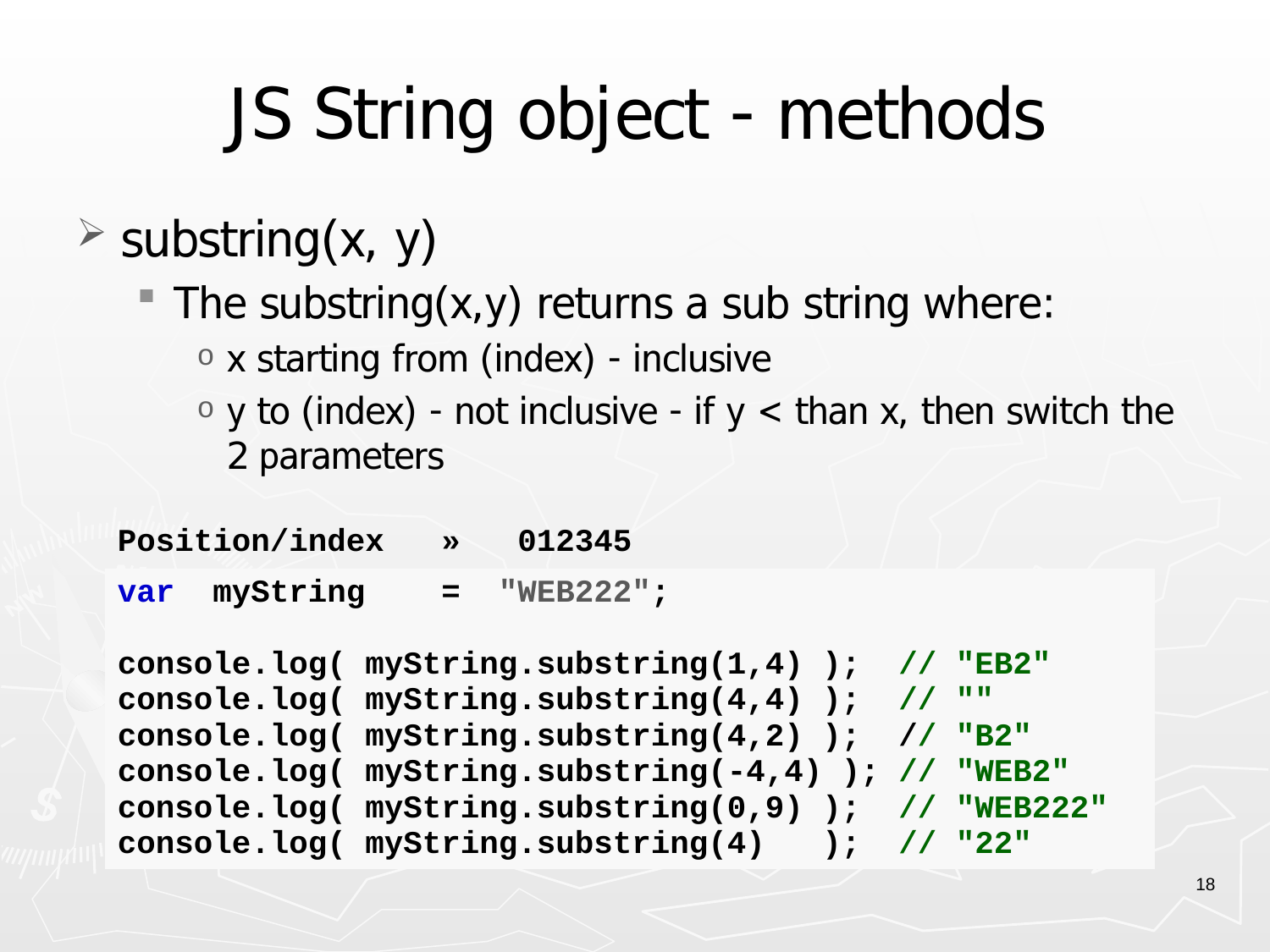

# JS String object - methods
substring(x, y)
The substring(x,y) returns a sub string where:
x starting from (index) - inclusive
y to (index) - not inclusive - if y < than x, then switch the 2 parameters

| Position/index »  012345 |
| --- |
| var myString   = "WEB222"; console.log( myString.substring(1,4) ); // "EB2" console.log( myString.substring(4,4) ); // "" console.log( myString.substring(4,2) ); // "B2" console.log( myString.substring(-4,4) ); // "WEB2" console.log( myString.substring(0,9) ); // "WEB222" console.log( myString.substring(4) ); // "22" |
18